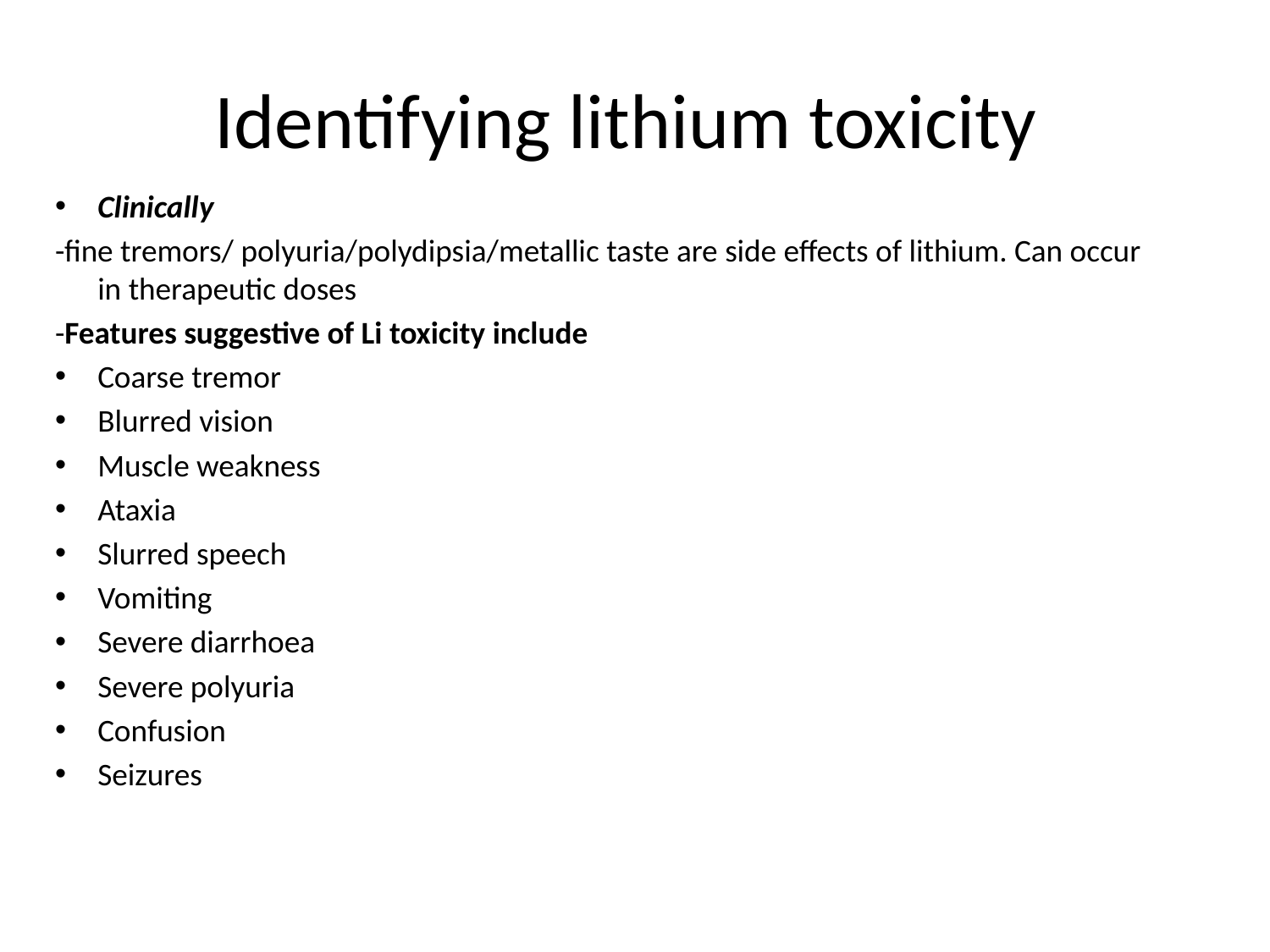

# Identifying lithium toxicity
Clinically
-fine tremors/ polyuria/polydipsia/metallic taste are side effects of lithium. Can occur in therapeutic doses
-Features suggestive of Li toxicity include
Coarse tremor
Blurred vision
Muscle weakness
Ataxia
Slurred speech
Vomiting
Severe diarrhoea
Severe polyuria
Confusion
Seizures